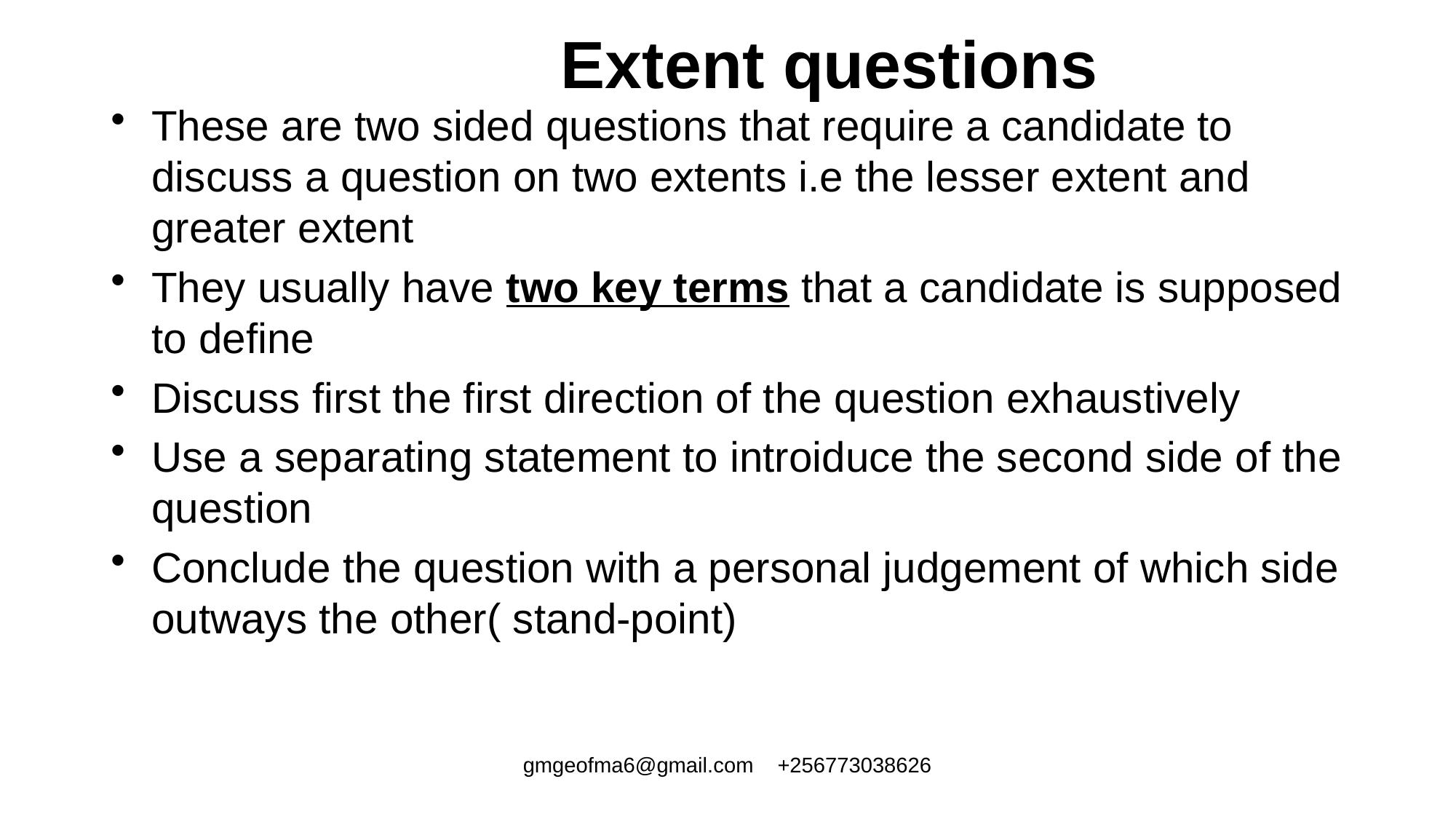

# Extent questions
These are two sided questions that require a candidate to discuss a question on two extents i.e the lesser extent and greater extent
They usually have two key terms that a candidate is supposed to define
Discuss first the first direction of the question exhaustively
Use a separating statement to introiduce the second side of the question
Conclude the question with a personal judgement of which side outways the other( stand-point)

gmgeofma6@gmail.com    +256773038626